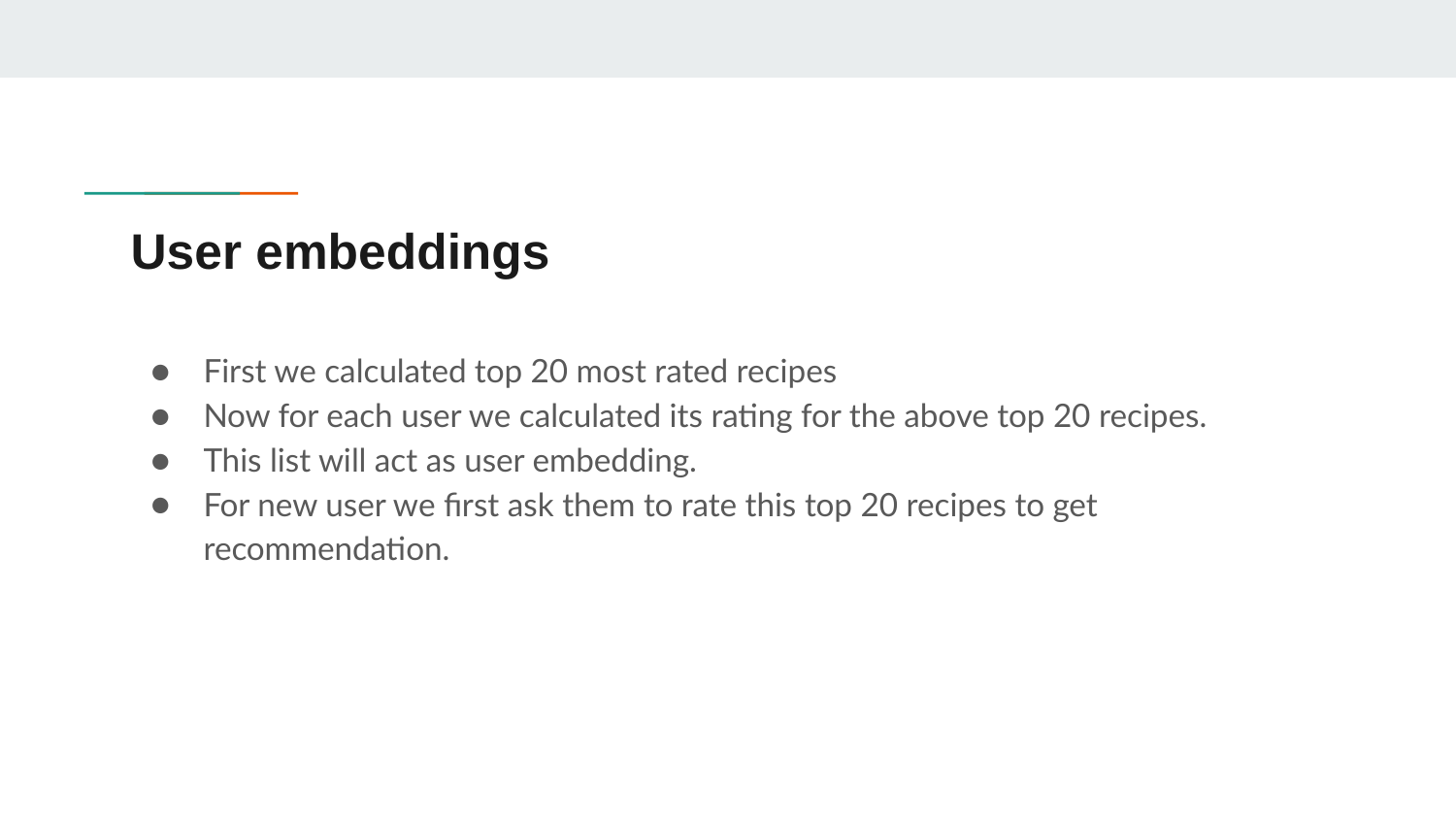

# User embeddings
First we calculated top 20 most rated recipes
Now for each user we calculated its rating for the above top 20 recipes.
This list will act as user embedding.
For new user we first ask them to rate this top 20 recipes to get recommendation.